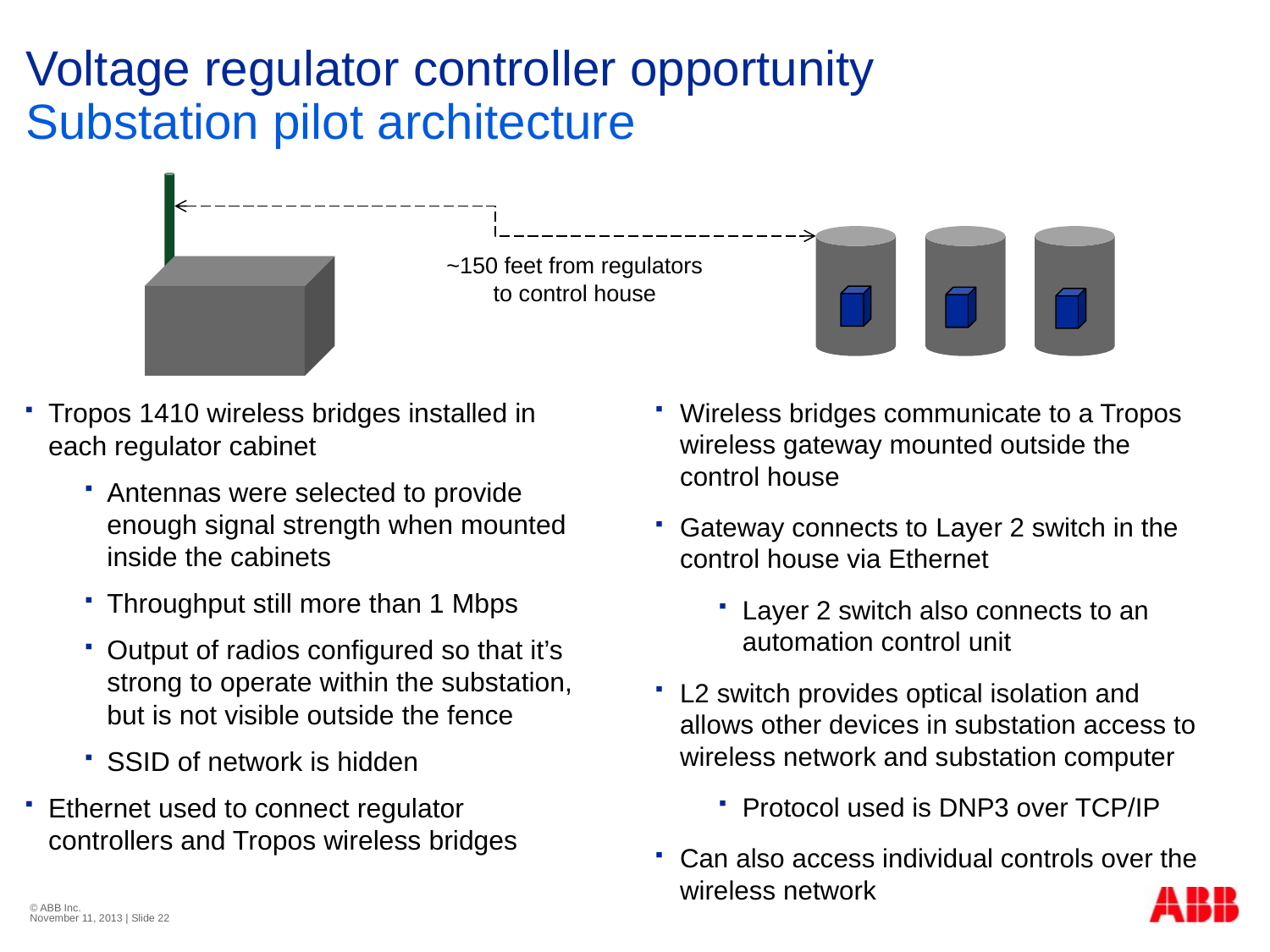

# Voltage regulator controller opportunity
Substation pilot architecture

~150 feet from regulators to control house

Tropos 1410 wireless bridges installed in each regulator cabinet
Antennas were selected to provide enough signal strength when mounted inside the cabinets
Throughput still more than 1 Mbps
Output of radios configured so that it’s strong to operate within the substation, but is not visible outside the fence
SSID of network is hidden
Ethernet used to connect regulator controllers and Tropos wireless bridges

Wireless bridges communicate to a Tropos wireless gateway mounted outside the control house
Gateway connects to Layer 2 switch in the control house via Ethernet
Layer 2 switch also connects to an automation control unit
L2 switch provides optical isolation and allows other devices in substation access to wireless network and substation computer
Protocol used is DNP3 over TCP/IP
Can also access individual controls over the wireless network

© ABB Inc.
November 11, 2013 | Slide 22